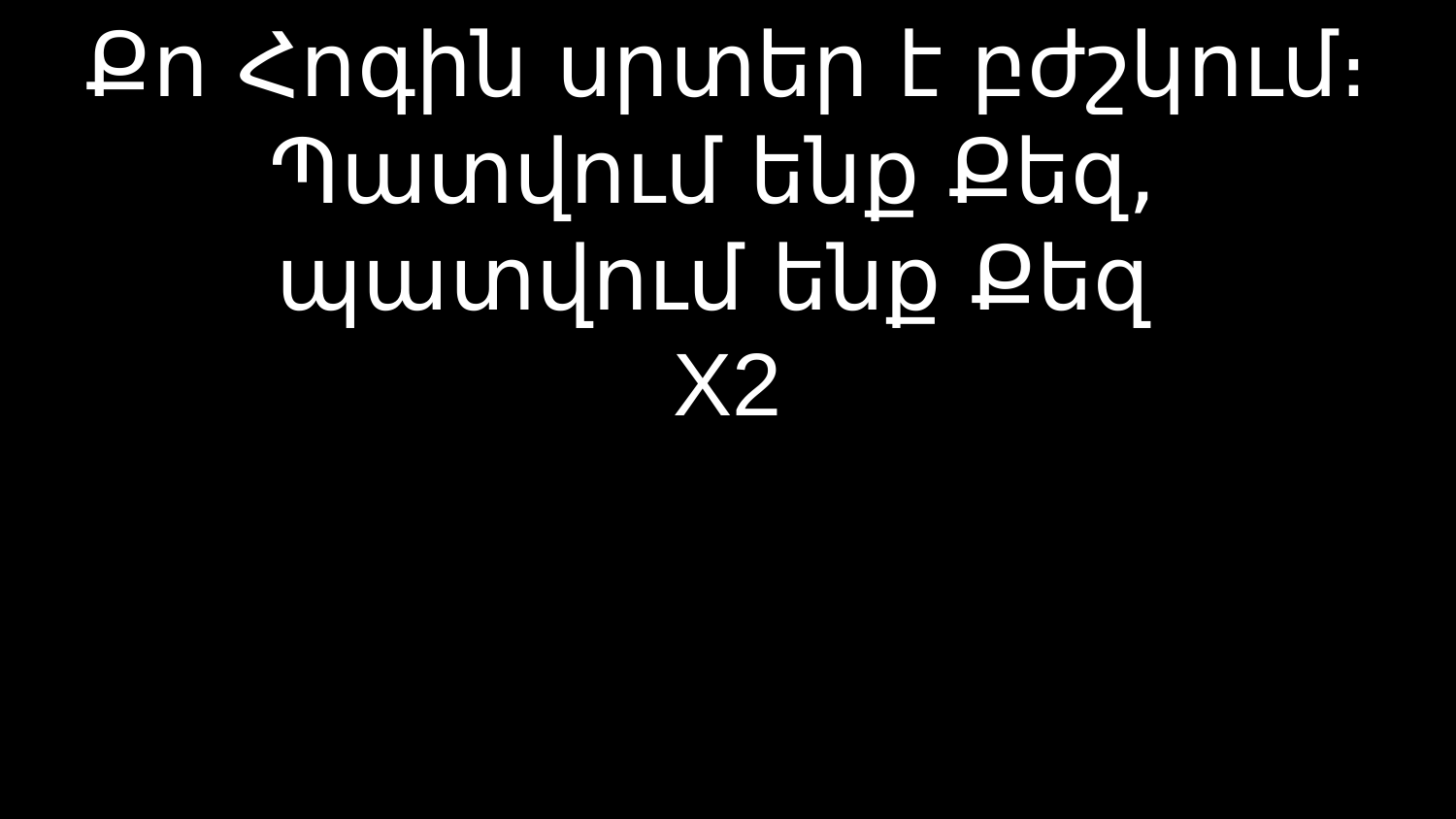

# Քո Հոգին սրտեր է բժշկում։ Պատվում ենք Քեզ, պատվում ենք Քեզ X2